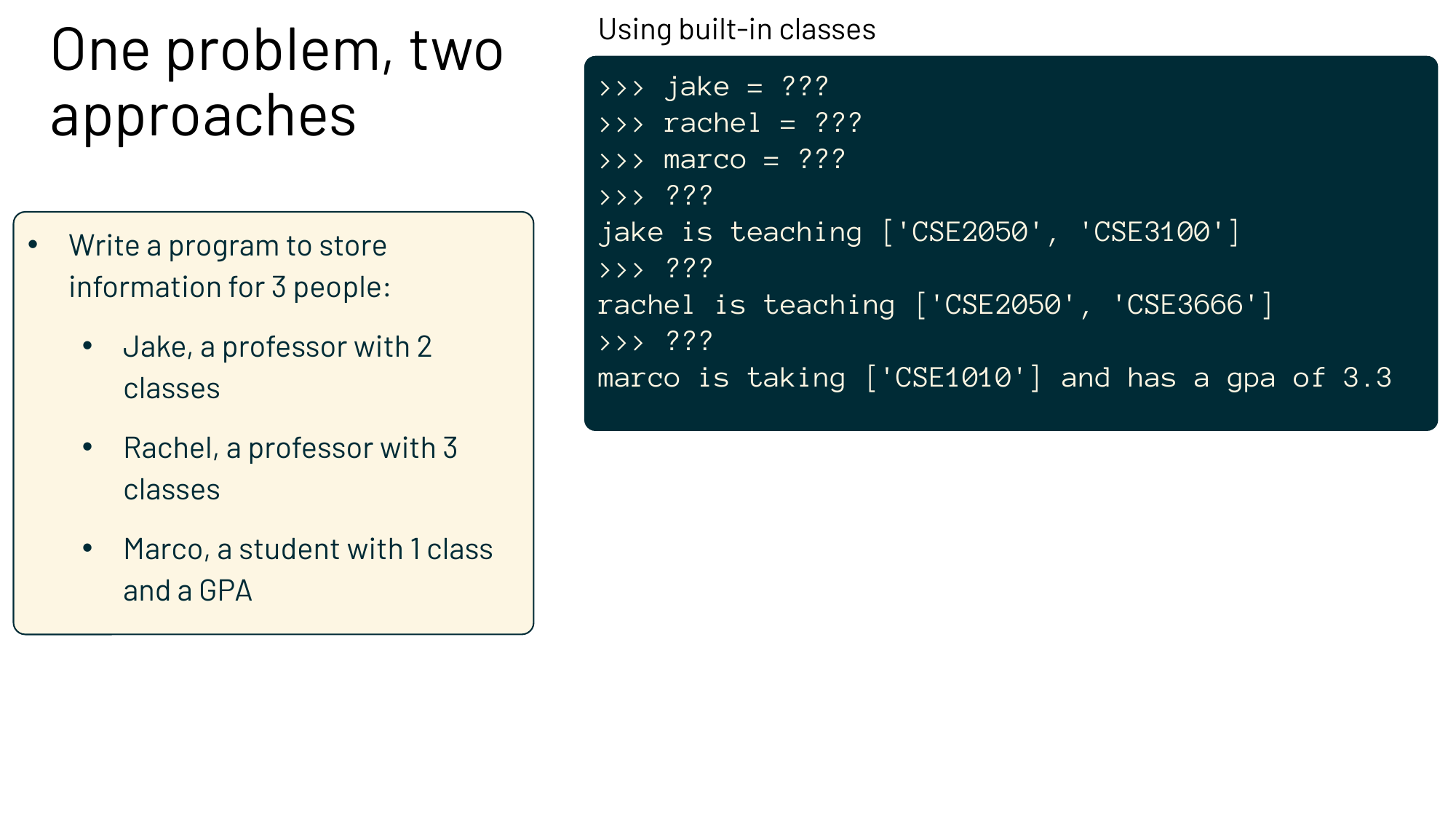

# One problem, two approaches
Using built-in classes
>>> jake = ???
>>> rachel = ???
>>> marco = ???
>>> ???
jake is teaching ['CSE2050', 'CSE3100']
>>> ???
rachel is teaching ['CSE2050', 'CSE3666']
>>> ???
marco is taking ['CSE1010'] and has a gpa of 3.3
Write a program to store information for 3 people:
Jake, a professor with 2 classes
Rachel, a professor with 3 classes
Marco, a student with 1 class and a GPA